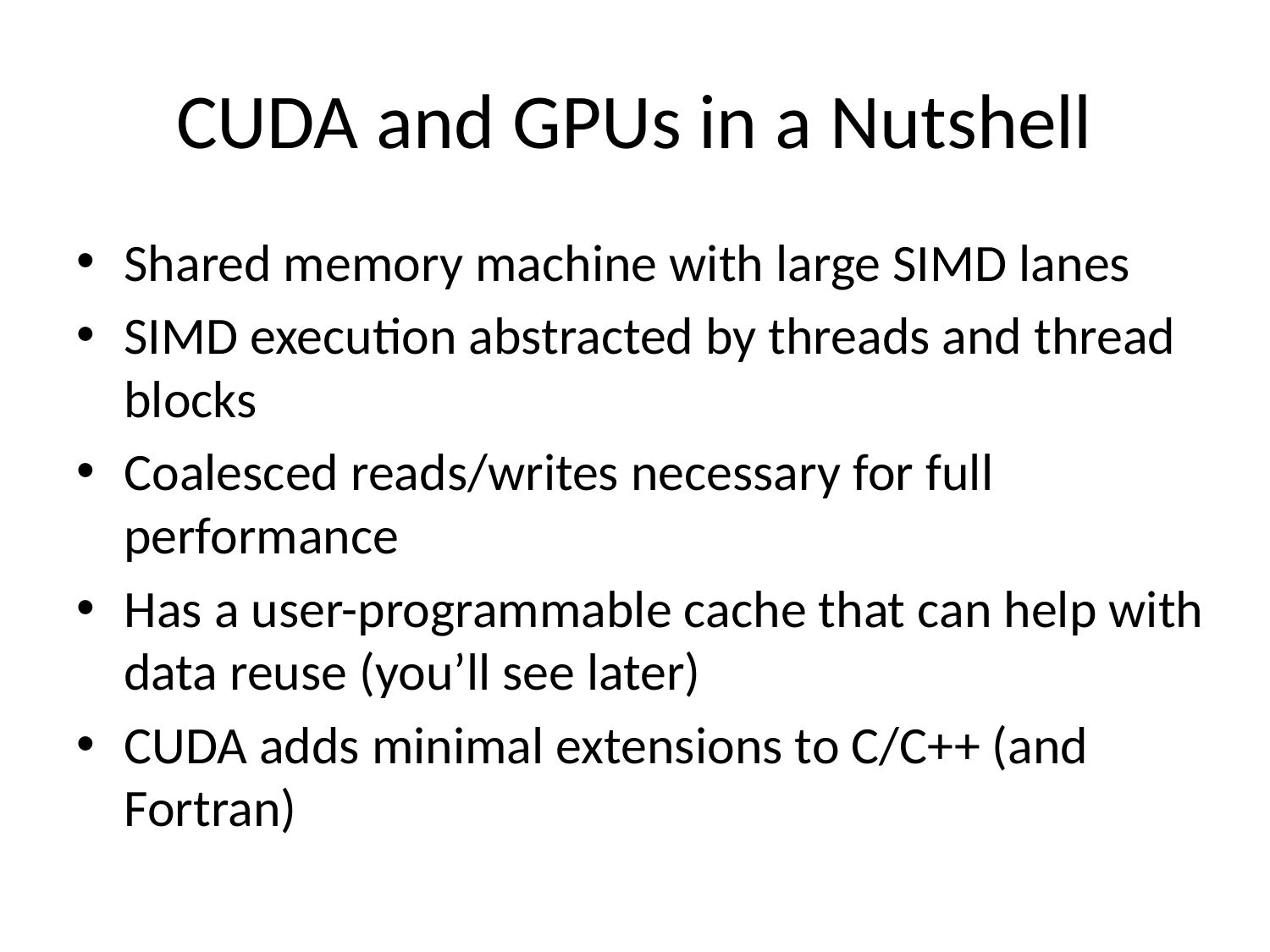

# CUDA and GPUs in a Nutshell
Shared memory machine with large SIMD lanes
SIMD execution abstracted by threads and thread blocks
Coalesced reads/writes necessary for full performance
Has a user-programmable cache that can help with data reuse (you’ll see later)
CUDA adds minimal extensions to C/C++ (and Fortran)